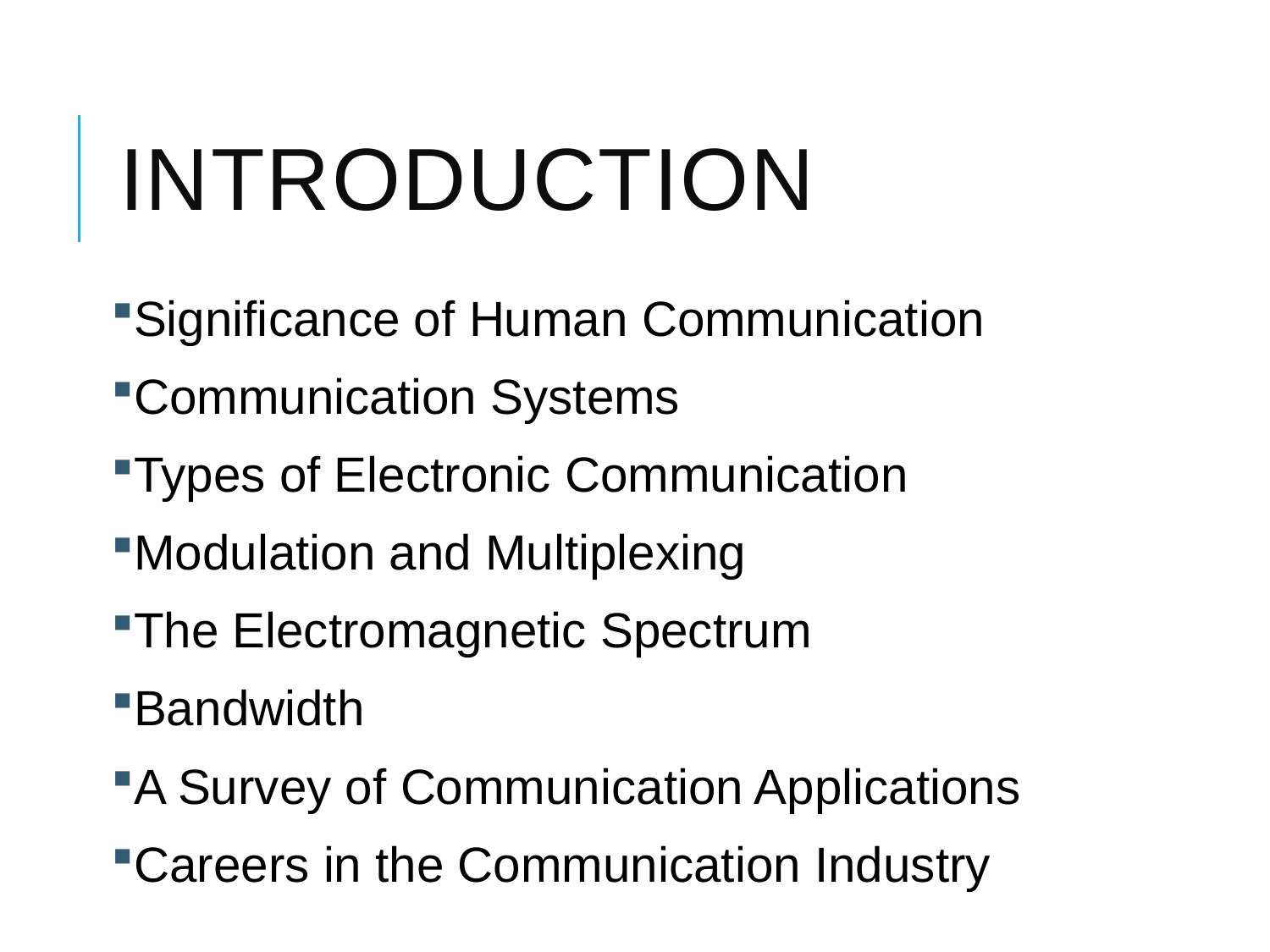

# introduction
Significance of Human Communication
Communication Systems
Types of Electronic Communication
Modulation and Multiplexing
The Electromagnetic Spectrum
Bandwidth
A Survey of Communication Applications
Careers in the Communication Industry